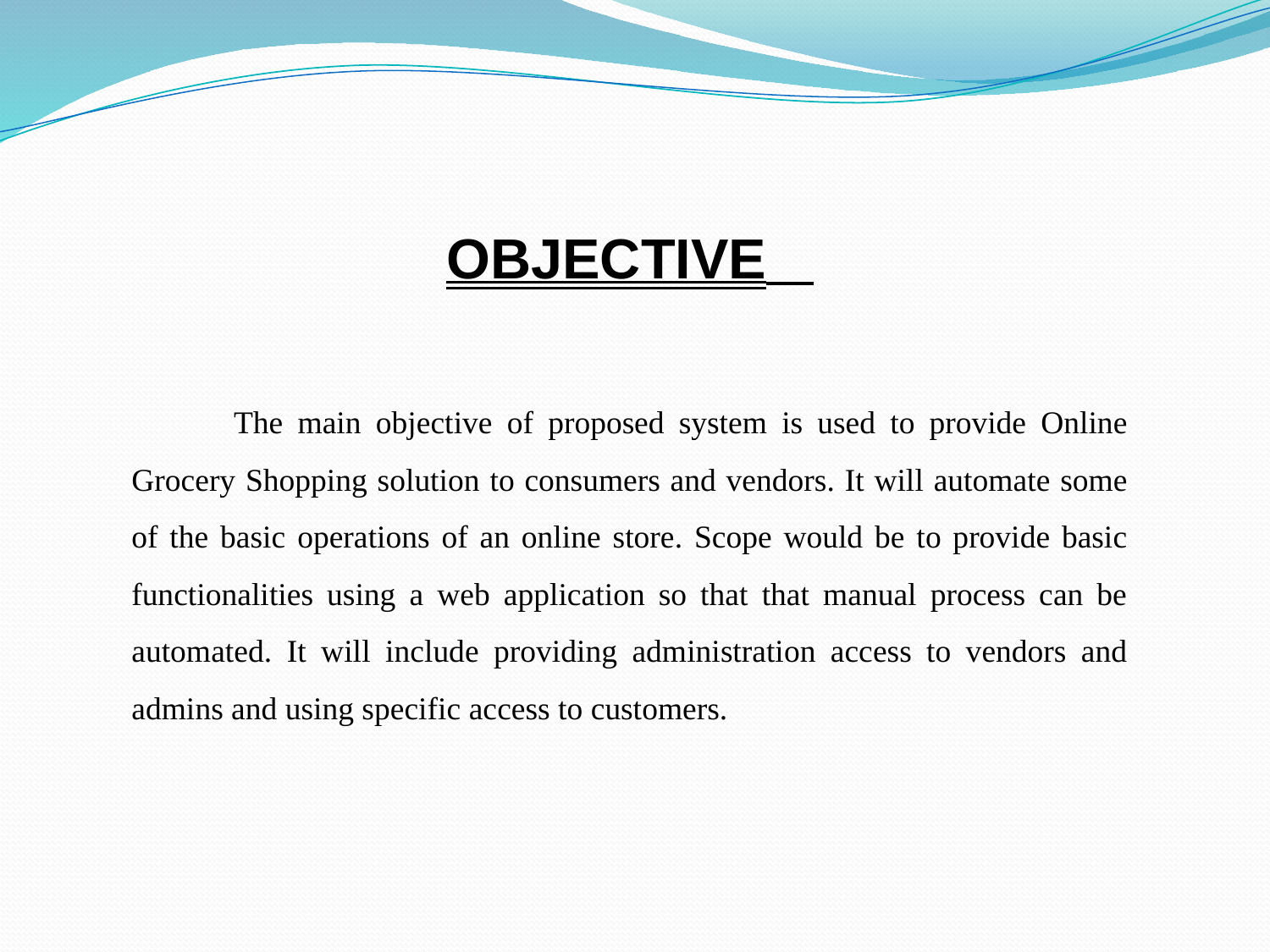

OBJECTIVE
       The main objective of proposed system is used to provide Online Grocery Shopping solution to consumers and vendors. It will automate some of the basic operations of an online store. Scope would be to provide basic functionalities using a web application so that that manual process can be automated. It will include providing administration access to vendors and admins and using specific access to customers.